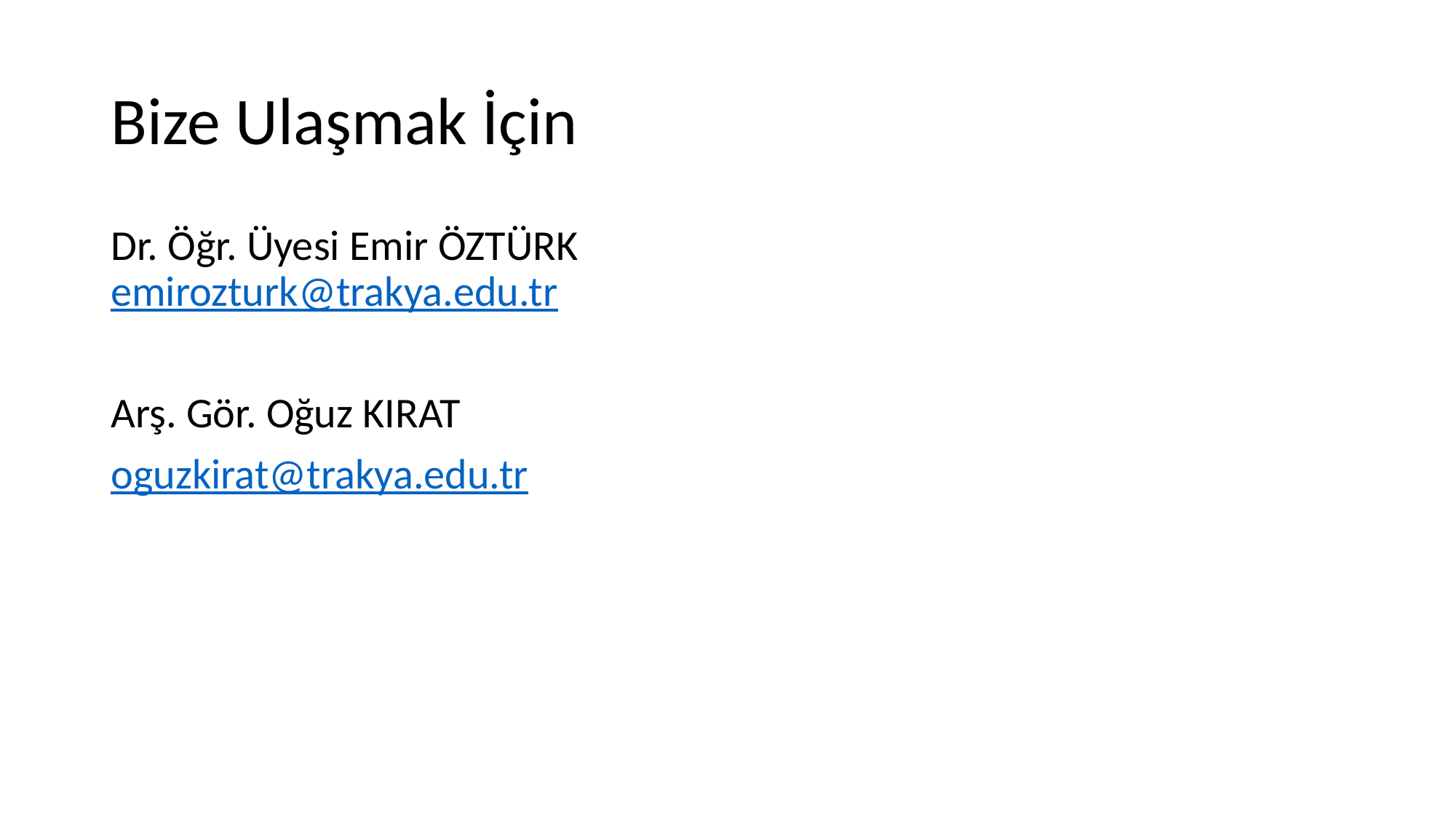

# Bize Ulaşmak İçin
Dr. Öğr. Üyesi Emir ÖZTÜRK
emirozturk@trakya.edu.tr

Arş. Gör. Oğuz KIRAT
oguzkirat@trakya.edu.tr